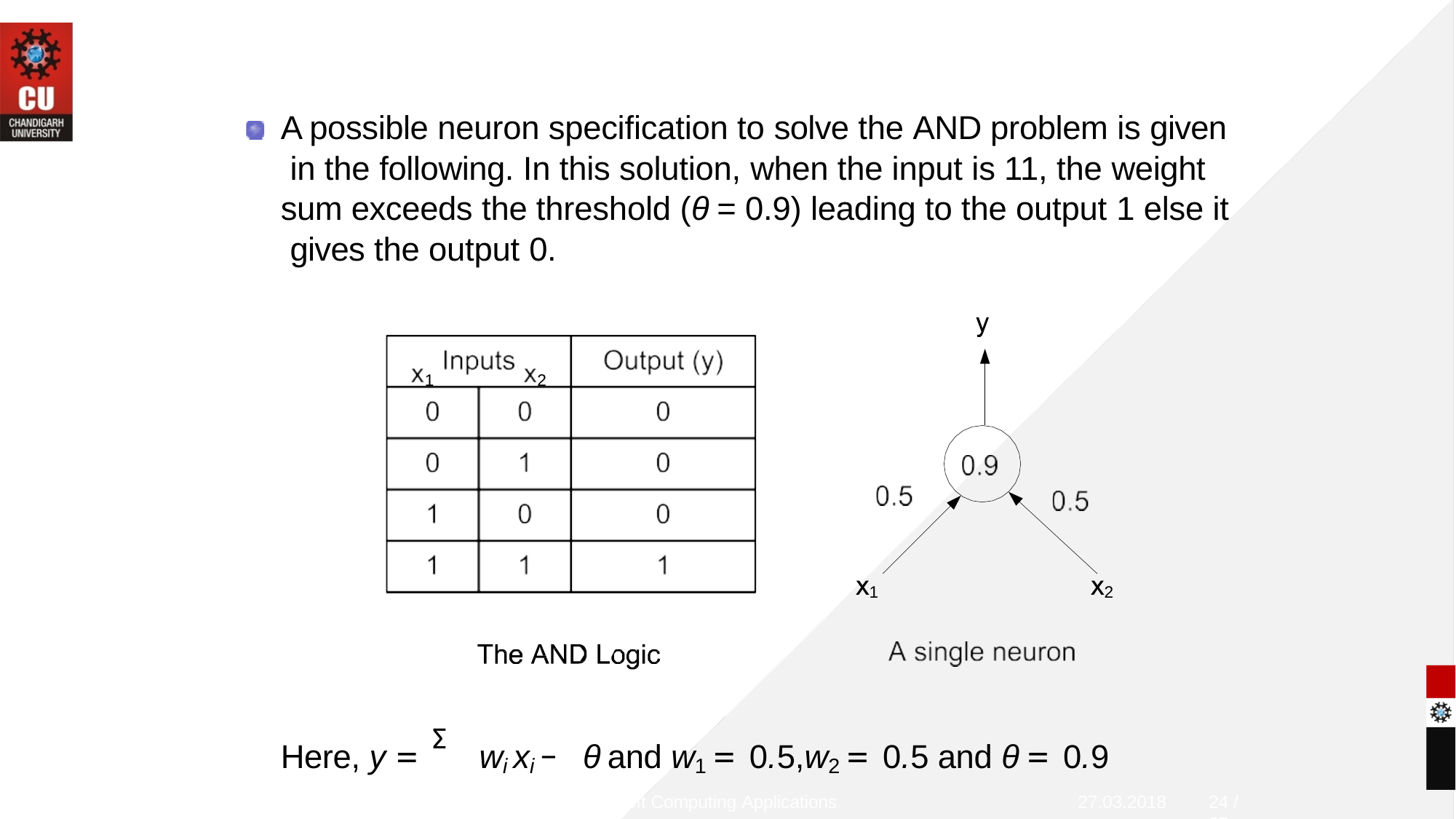

# The AND problem and its neural network
A possible neuron specification to solve the AND problem is given  in the following. In this solution, when the input is 11, the weight  sum exceeds the threshold (θ = 0.9) leading to the output 1 else it  gives the output 0.

1
2
Debasis Samanta (IIT Kharagpur)

1
2

Here, y = Σ wi xi − θ and w1 = 0.5,w2 = 0.5 and θ = 0.9
27.03.2018
24 / 27
Soft Computing Applications